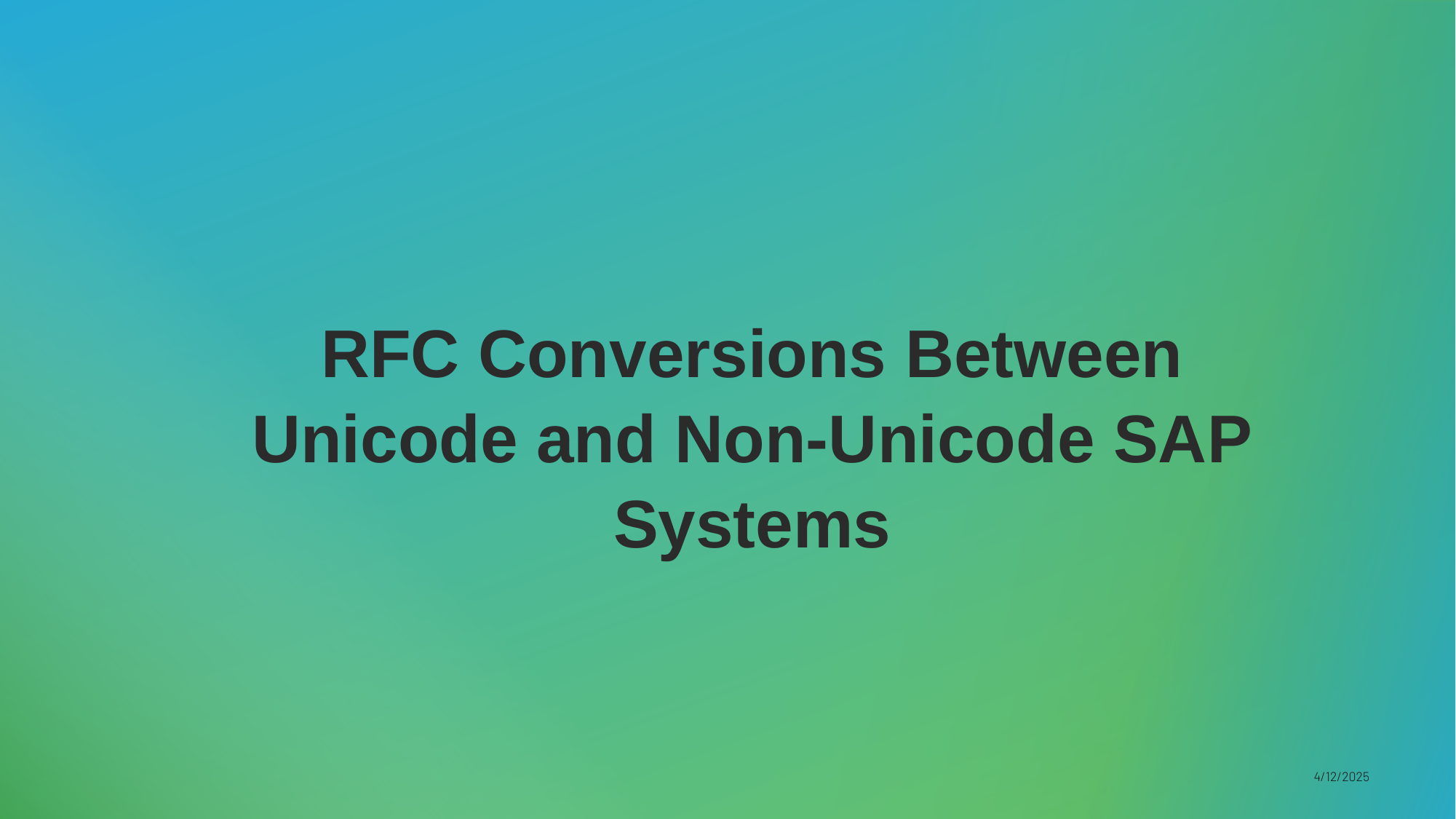

RFC Conversions Between Unicode and Non-Unicode SAP Systems
4/12/2025